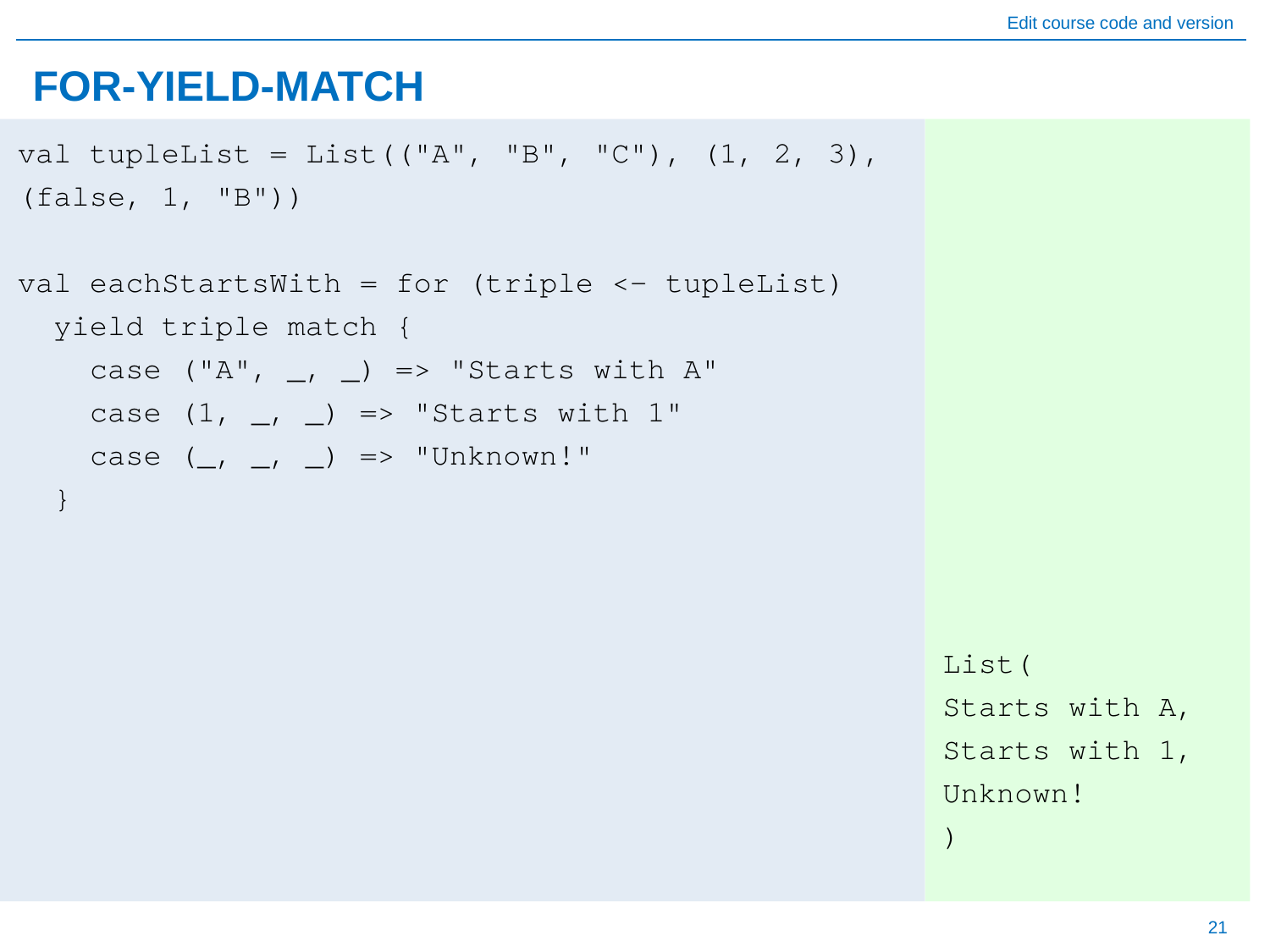

# FOR-YIELD-MATCH

List(
Starts with A, Starts with 1, Unknown!
)

val tupleList = List(("A", "B", "C"), (1, 2, 3), (false, 1, "B"))
val eachStartsWith = for (triple <- tupleList)
  yield triple match {
    case ("A", _, _) => "Starts with A"
    case (1, _, _) => "Starts with 1"
    case (_, _, _) => "Unknown!"
  }